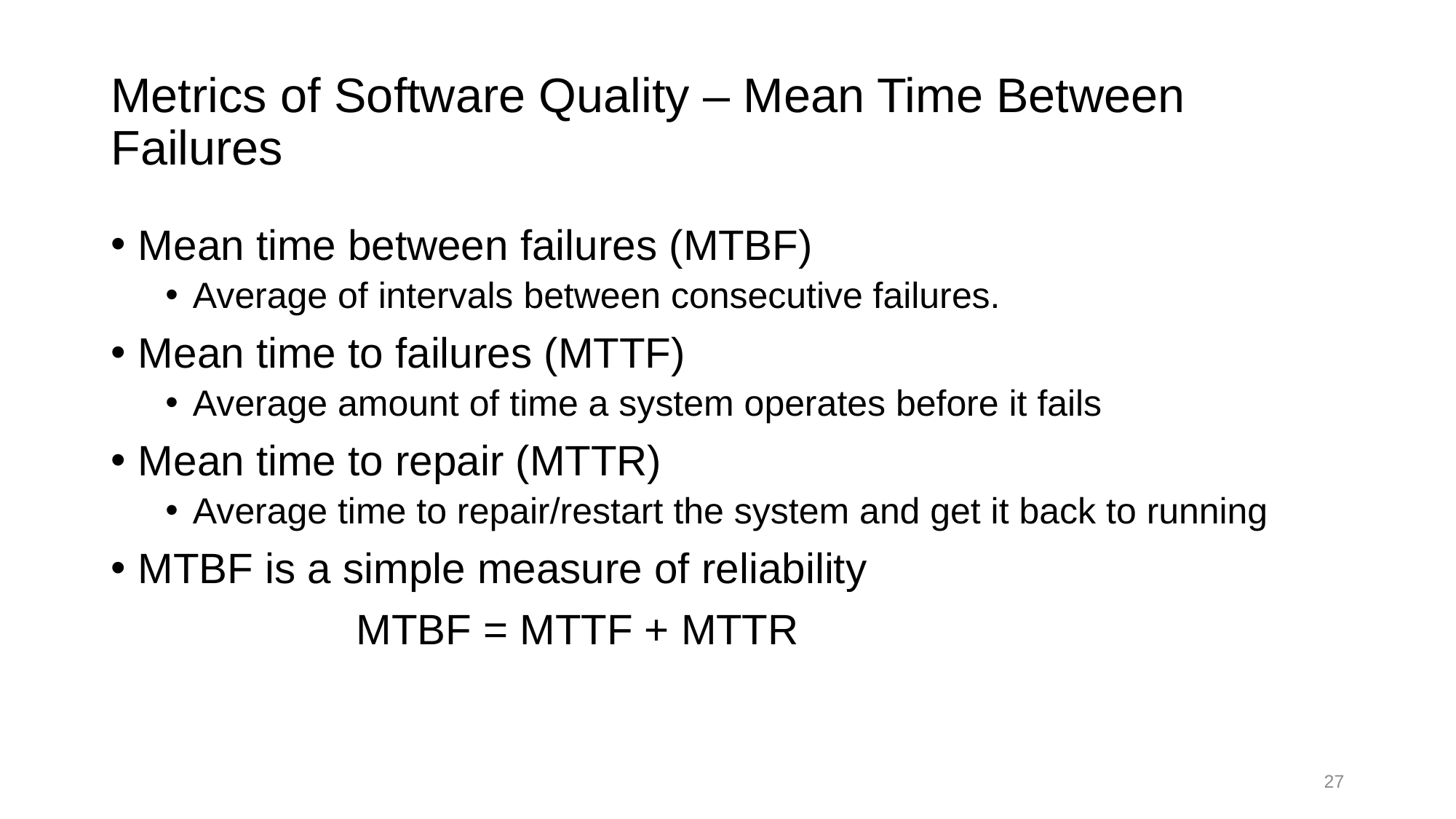

# Metrics of Software Quality – Mean Time Between Failures
Mean time between failures (MTBF)
Average of intervals between consecutive failures.
Mean time to failures (MTTF)
Average amount of time a system operates before it fails
Mean time to repair (MTTR)
Average time to repair/restart the system and get it back to running
MTBF is a simple measure of reliability
			MTBF = MTTF + MTTR

27